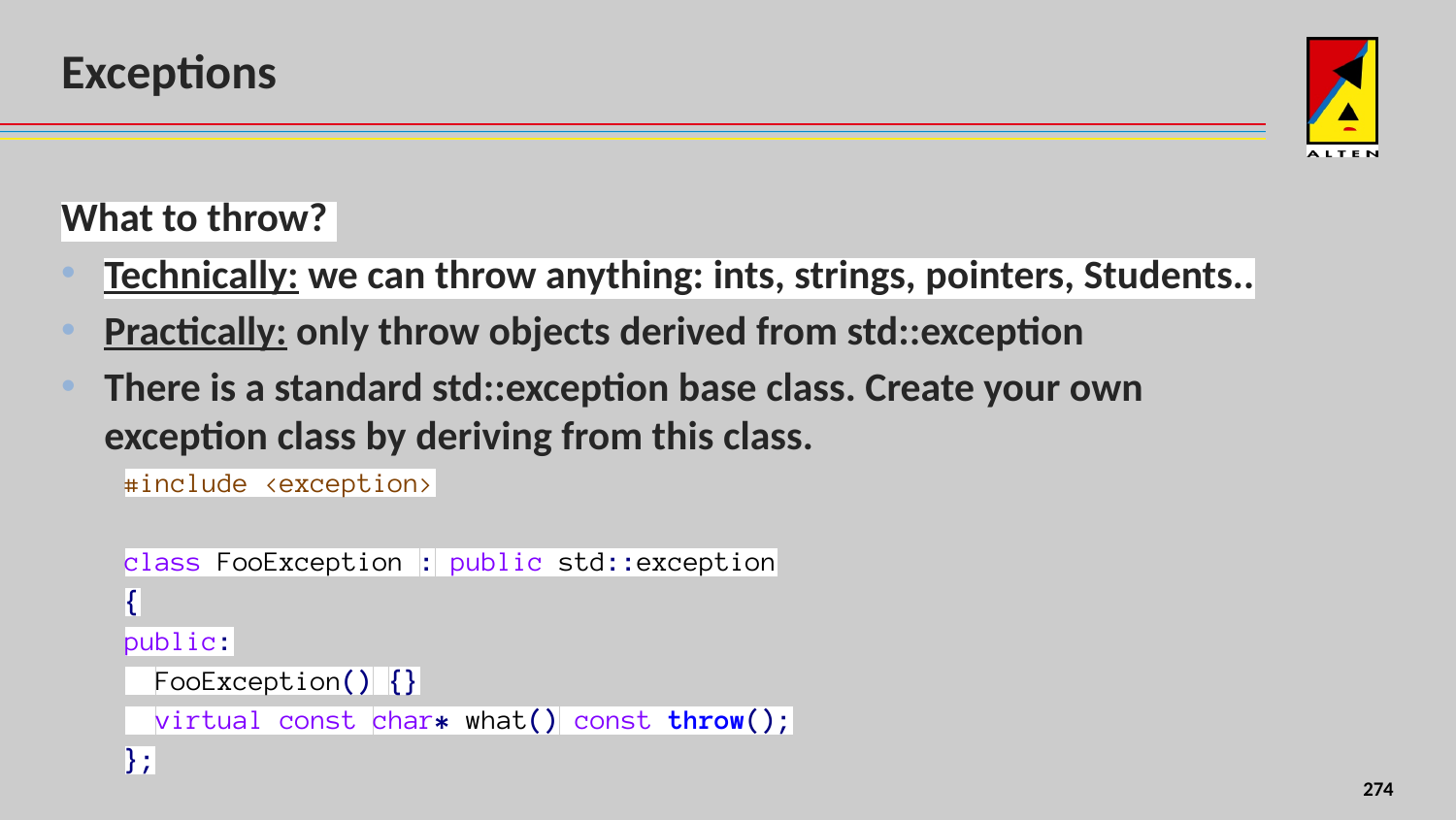

# Exceptions
What to throw?
Technically: we can throw anything: ints, strings, pointers, Students..
Practically: only throw objects derived from std::exception
There is a standard std::exception base class. Create your own exception class by deriving from this class.
#include <exception>

class FooException : public std::exception
{
public:
  FooException() {}
  virtual const char* what() const throw();
};
274